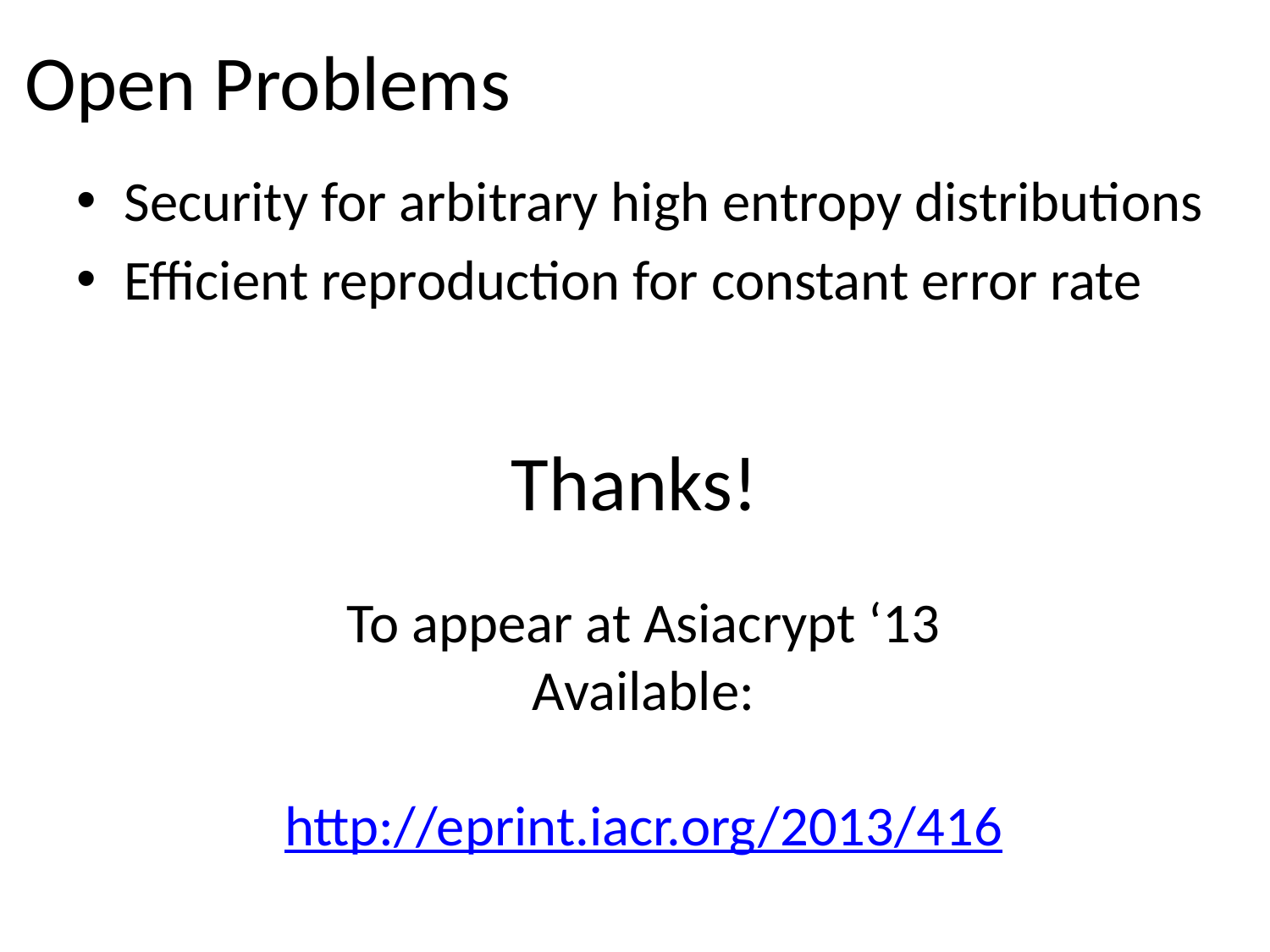

# Open Problems
Security for arbitrary high entropy distributions
Efficient reproduction for constant error rate

Thanks!
To appear at Asiacrypt ‘13
Available:

http://eprint.iacr.org/2013/416